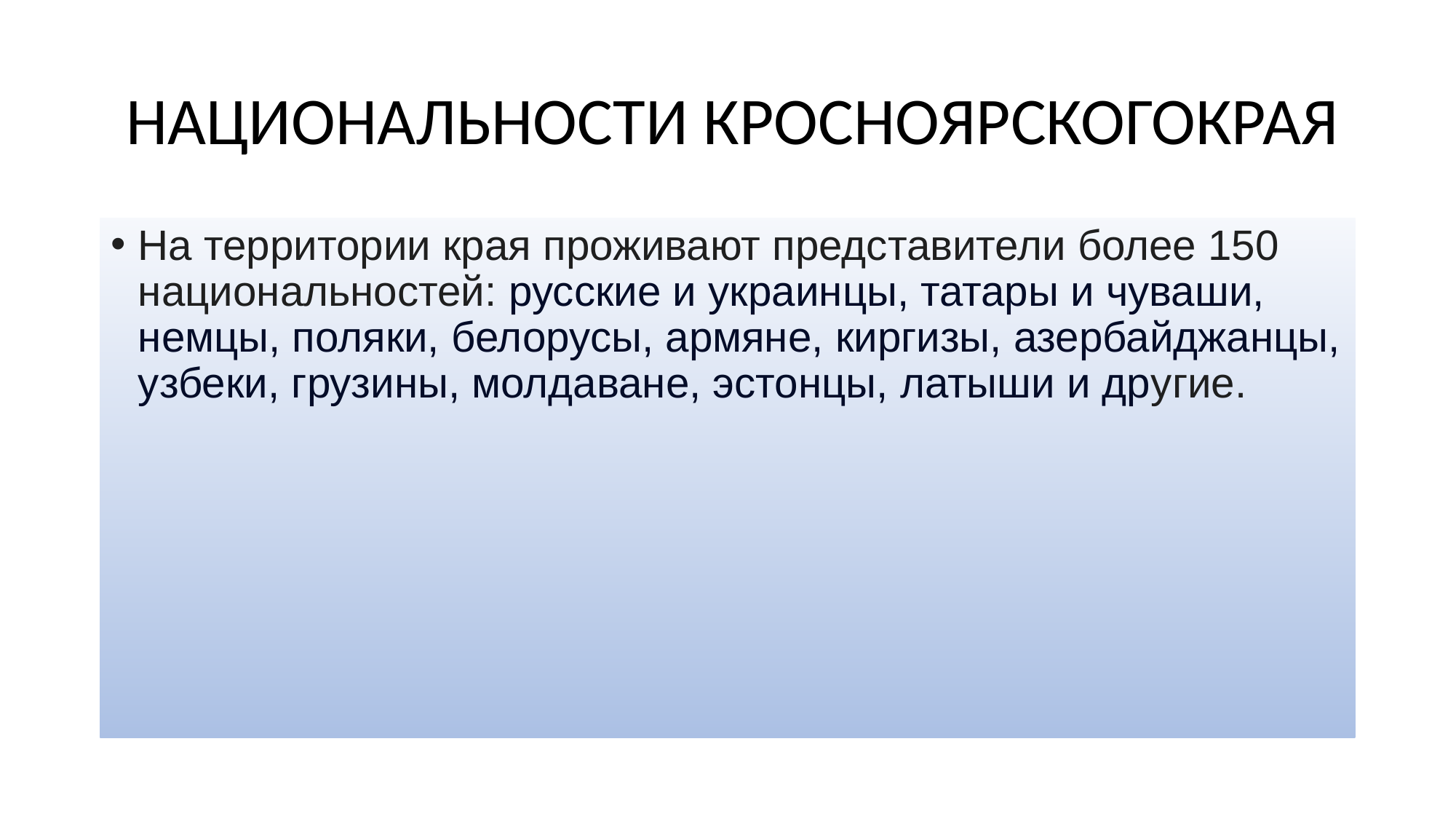

# НАЦИОНАЛЬНОСТИ КРОСНОЯРСКОГОКРАЯ
На территории края проживают представители более 150 национальностей: русские и украинцы, татары и чуваши, немцы, поляки, белорусы, армяне, киргизы, азербайджанцы, узбеки, грузины, молдаване, эстонцы, латыши и другие.